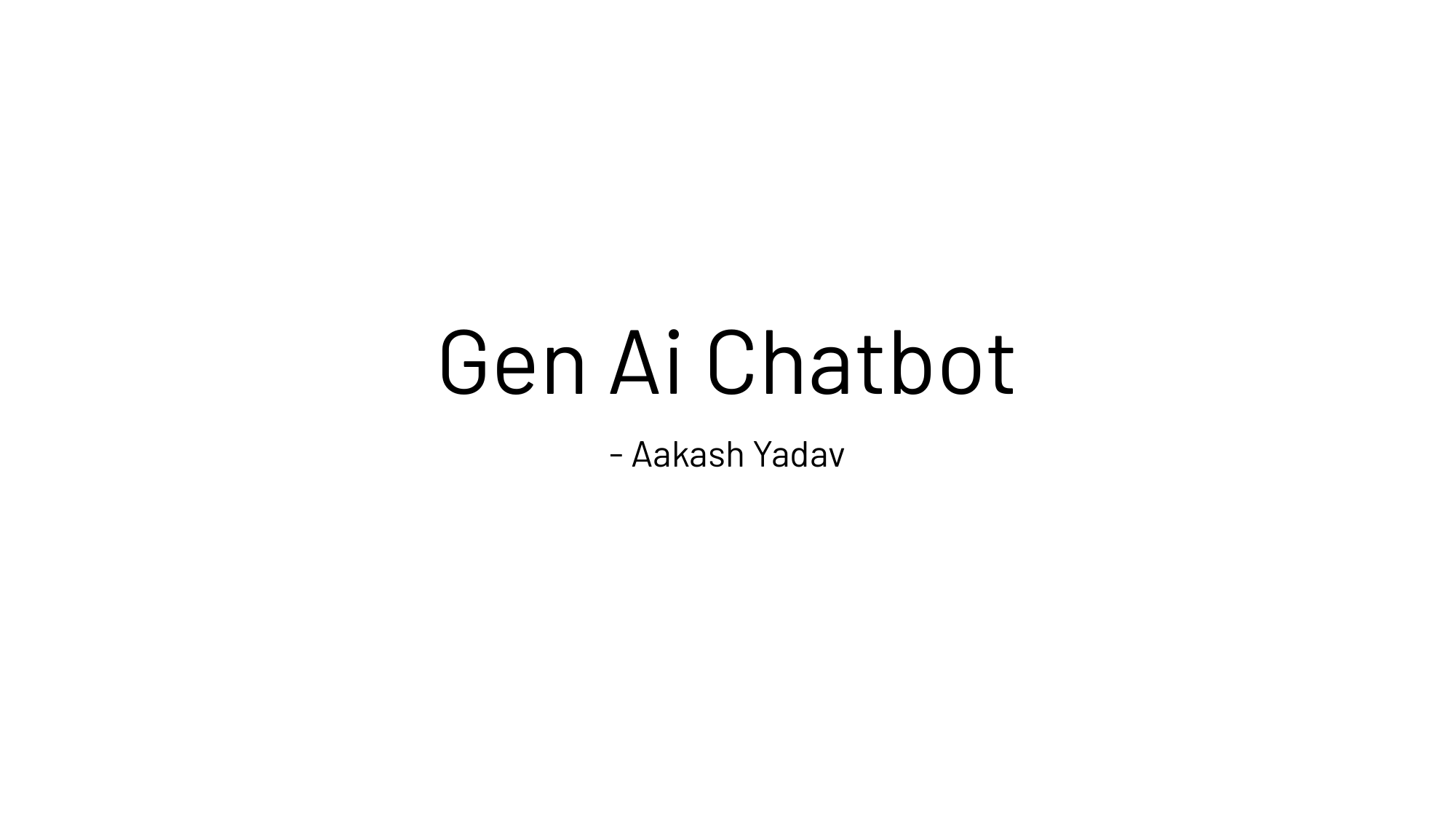

# Gen Ai Chatbot
- Aakash Yadav